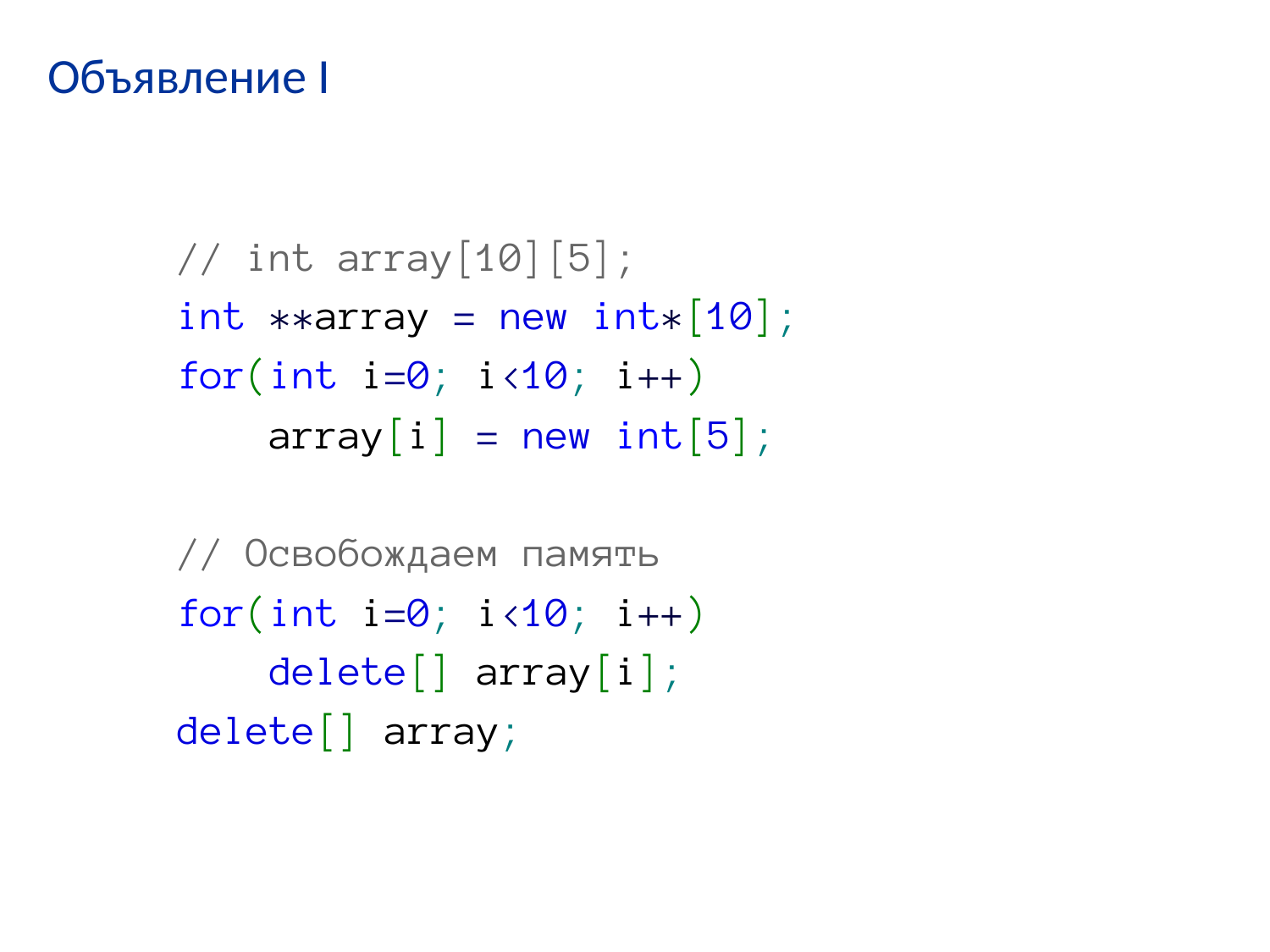

# Объявление I
// int array[10][5];
int **array = new int*[10];
for(int i=0; i<10; i++)
    array[i] = new int[5];

// Освобождаем память
for(int i=0; i<10; i++)
    delete[] array[i];
delete[] array;